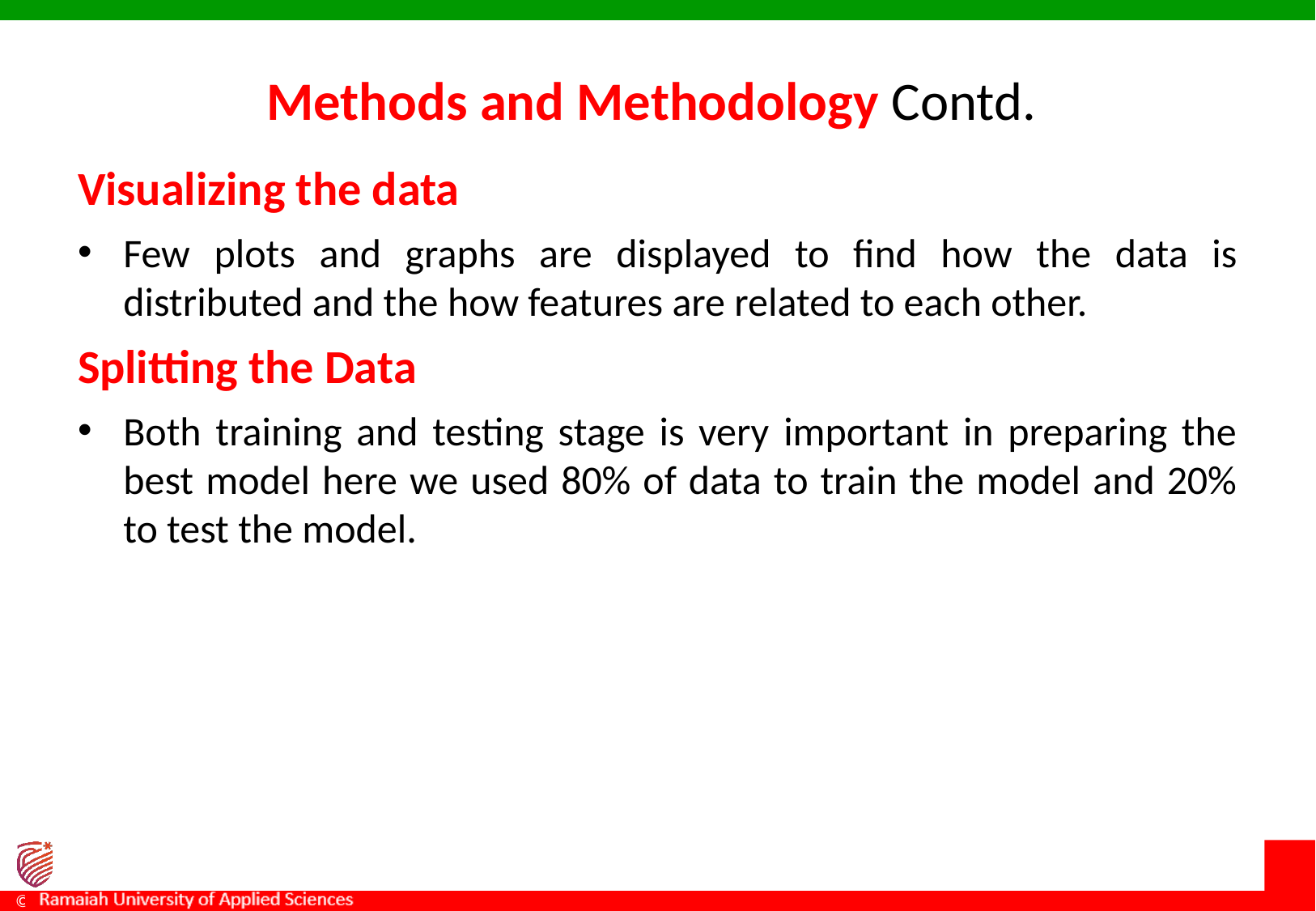

# Methods and Methodology Contd.
Visualizing the data
Few plots and graphs are displayed to find how the data is distributed and the how features are related to each other.
Splitting the Data
Both training and testing stage is very important in preparing the best model here we used 80% of data to train the model and 20% to test the model.